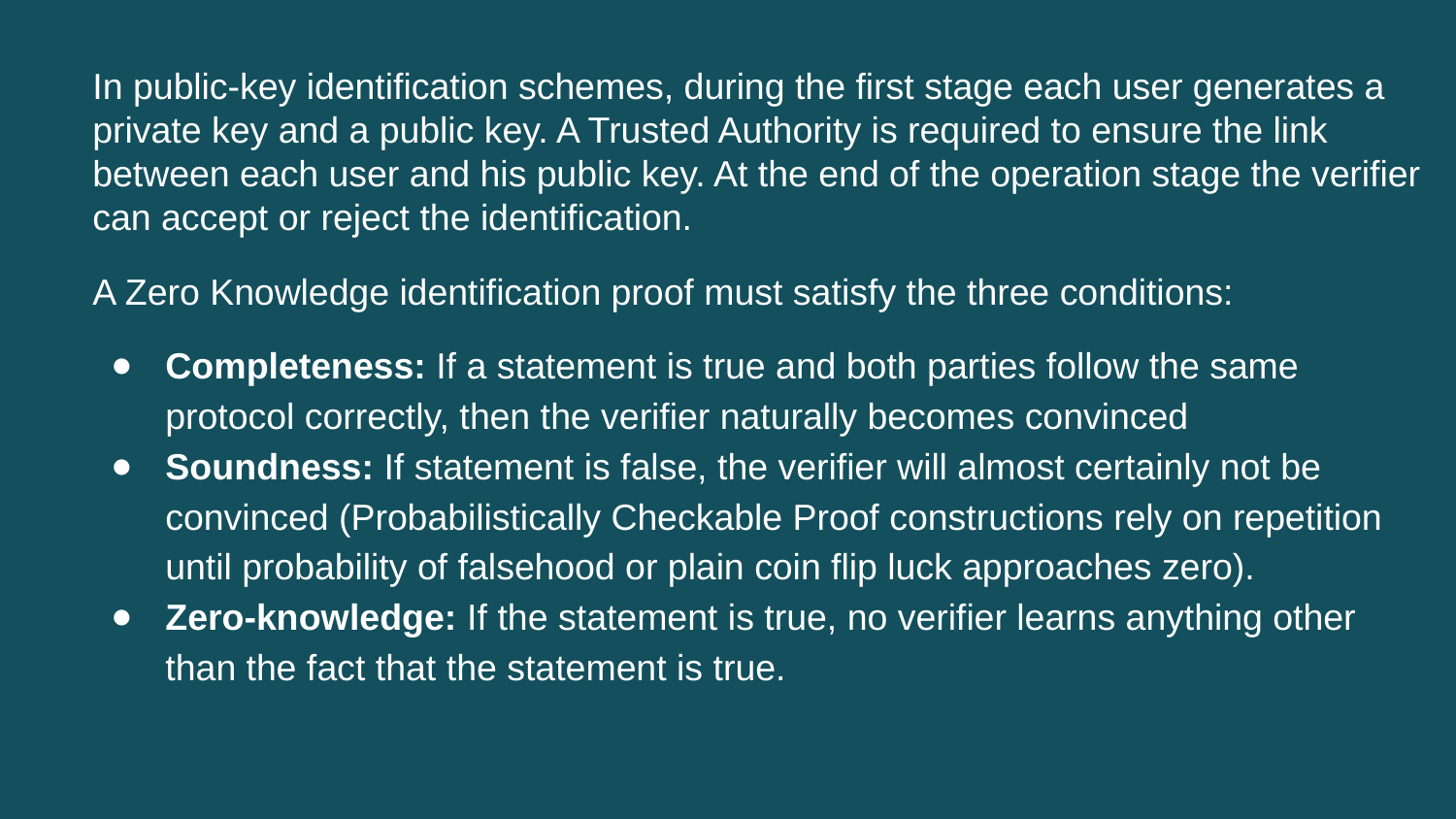

# In public-key identification schemes, during the first stage each user generates a private key and a public key. A Trusted Authority is required to ensure the link between each user and his public key. At the end of the operation stage the verifier can accept or reject the identification.
A Zero Knowledge identification proof must satisfy the three conditions:
Completeness: If a statement is true and both parties follow the same protocol correctly, then the verifier naturally becomes convinced
Soundness: If statement is false, the verifier will almost certainly not be convinced (Probabilistically Checkable Proof constructions rely on repetition until probability of falsehood or plain coin flip luck approaches zero).
Zero-knowledge: If the statement is true, no verifier learns anything other than the fact that the statement is true.